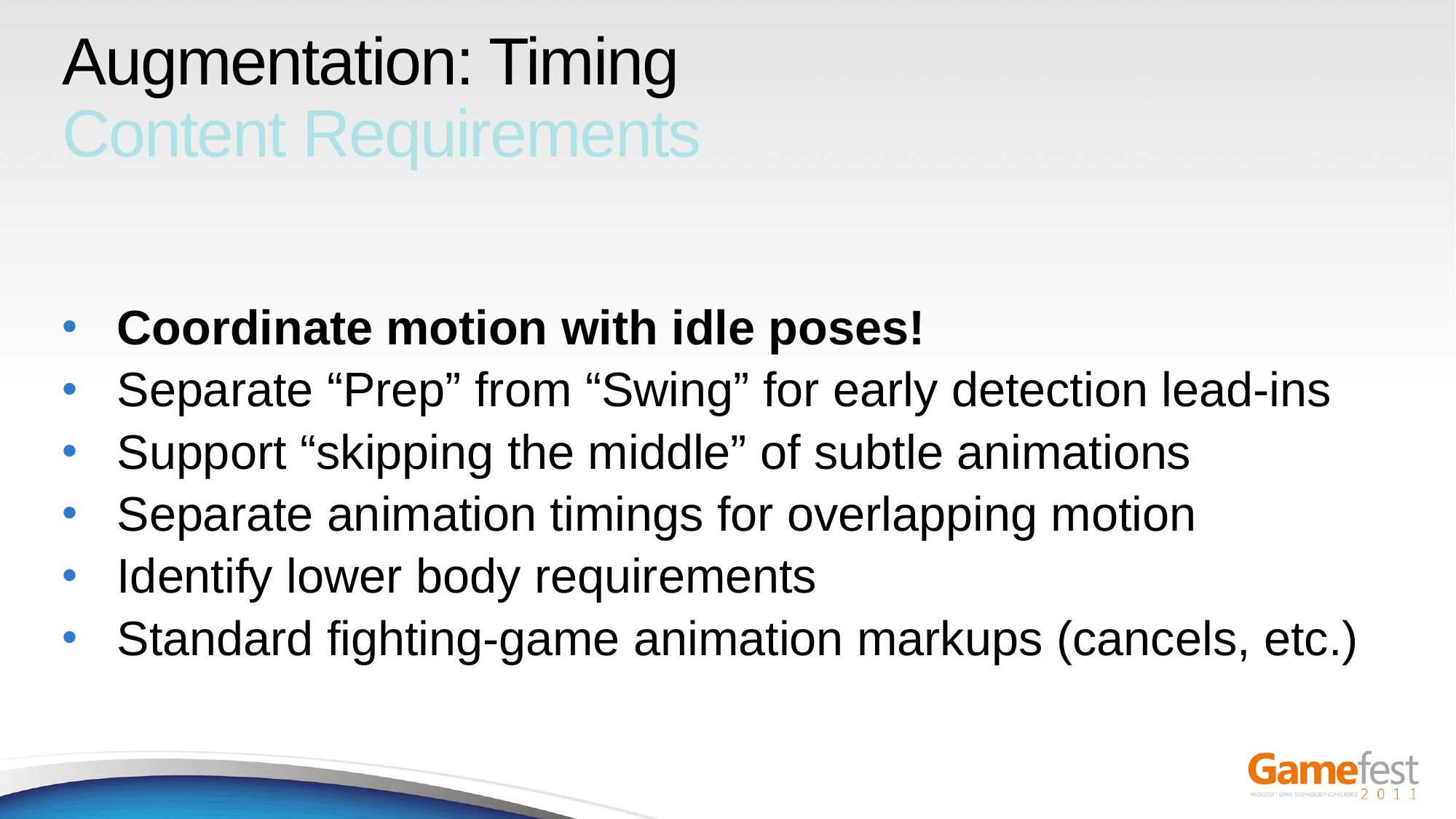

# Augmentation: Timing Content Requirements

Coordinate motion with idle poses!
Separate “Prep” from “Swing” for early detection lead-ins
Support “skipping the middle” of subtle animations
Separate animation timings for overlapping motion
Identify lower body requirements
Standard fighting-game animation markups (cancels, etc.)